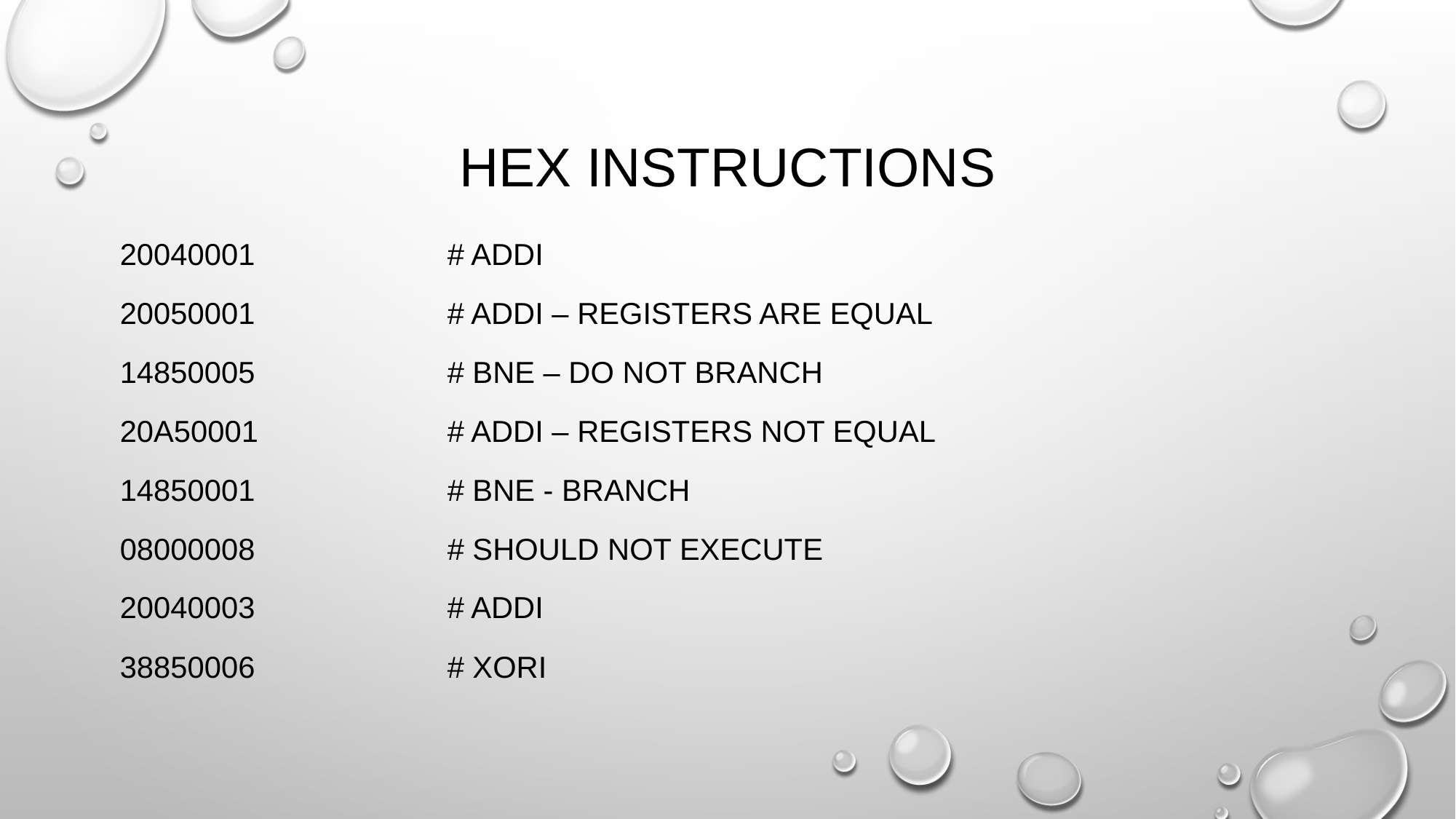

# Hex instructions
20040001		# addi
20050001		# addi – Registers are equal
14850005		# bne – DO not Branch
20a50001		# ADDi – Registers not equal
14850001		# BNE - Branch
08000008		# Should not execute
20040003		# ADDI
38850006		# XORI